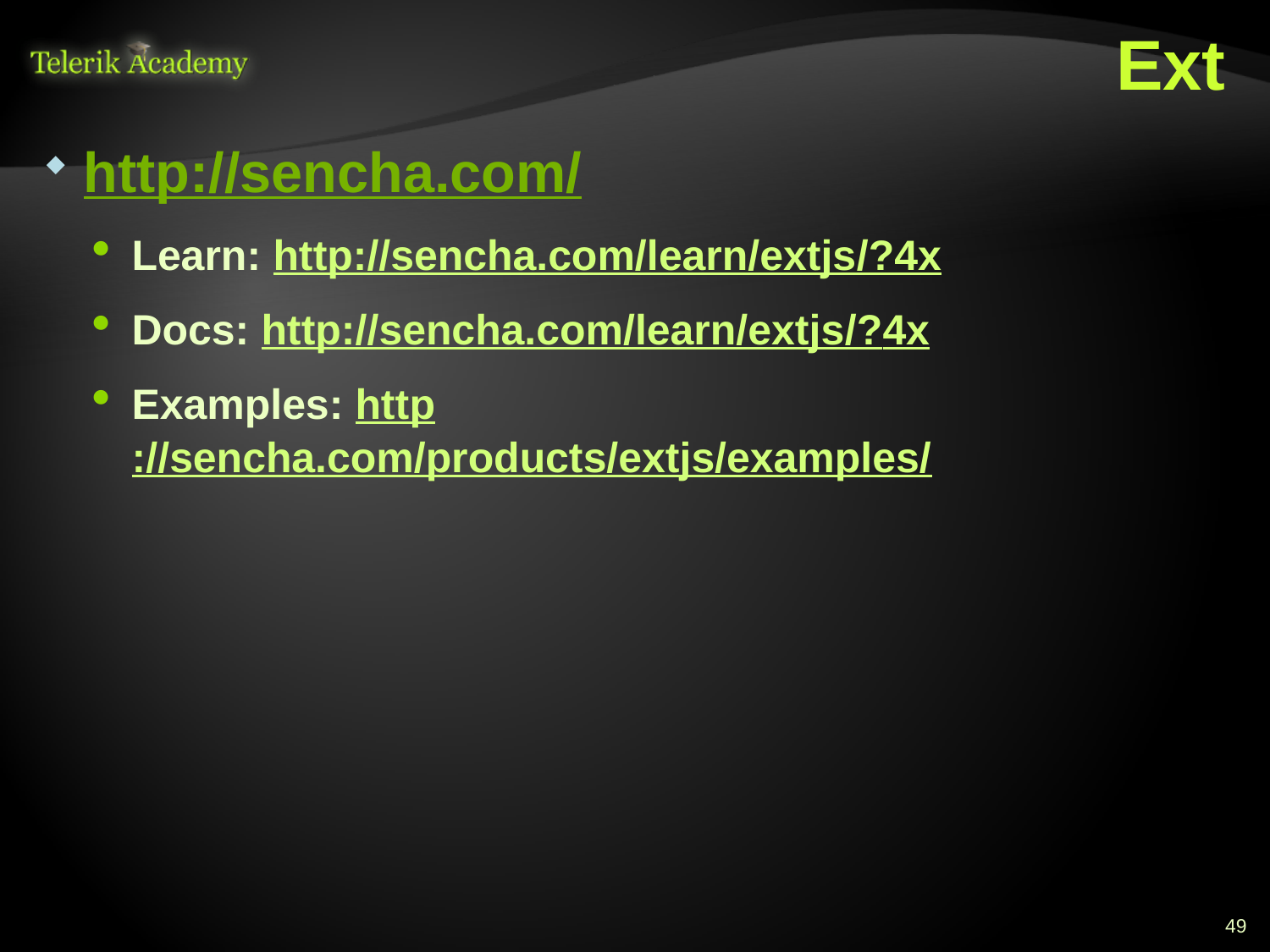

# Ext
http://sencha.com/
Learn: http://sencha.com/learn/extjs/?4x
Docs: http://sencha.com/learn/extjs/?4x
Examples: http://sencha.com/products/extjs/examples/
49